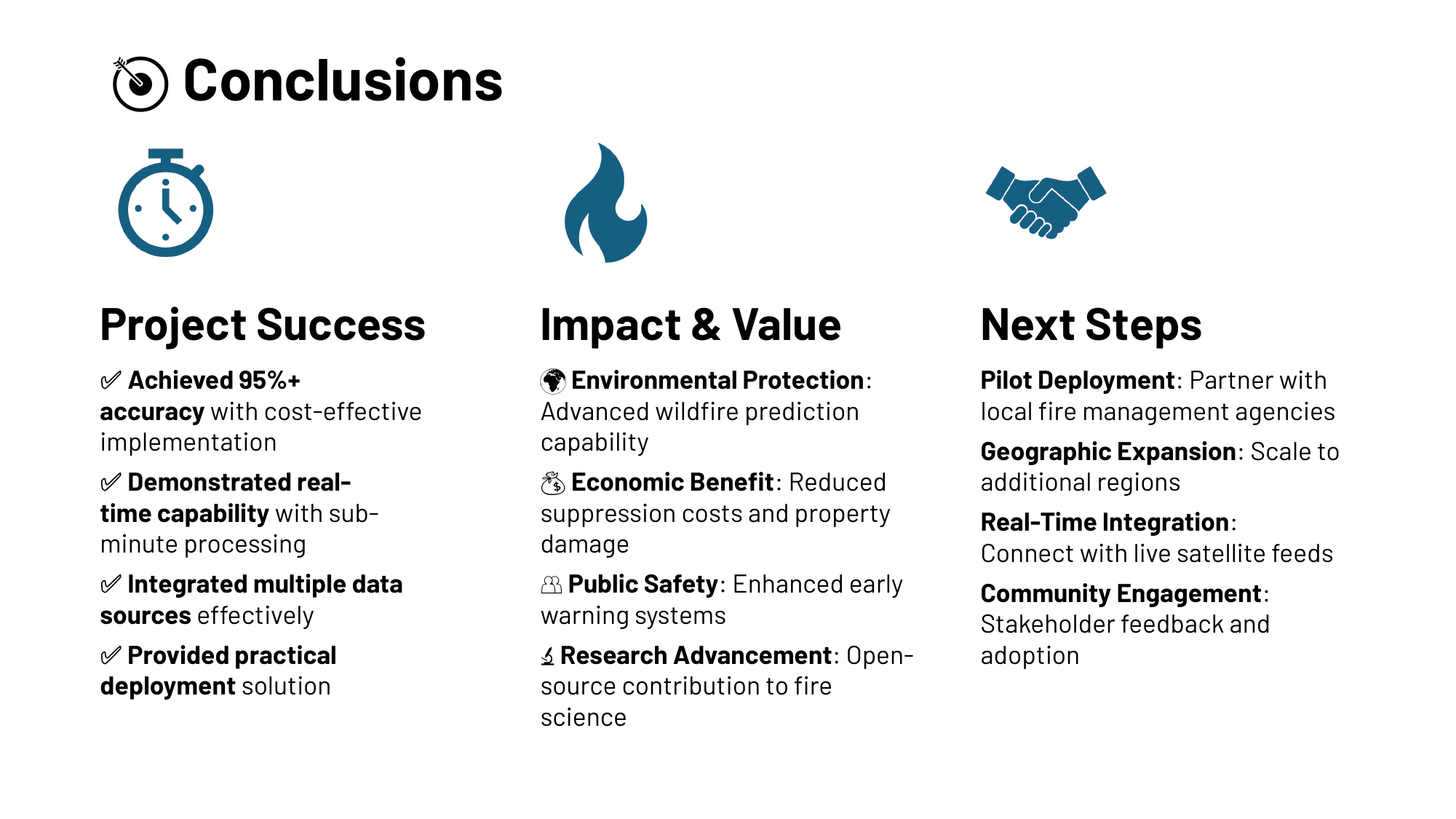

# 🎯 Conclusions
Project Success
✅ Achieved 95%+ accuracy with cost-effective implementation
✅ Demonstrated real-time capability with sub-minute processing
✅ Integrated multiple data sources effectively
✅ Provided practical deployment solution
Impact & Value
🌍 Environmental Protection: Advanced wildfire prediction capability
💰 Economic Benefit: Reduced suppression costs and property damage
👥 Public Safety: Enhanced early warning systems
🔬 Research Advancement: Open-source contribution to fire science
Next Steps
Pilot Deployment: Partner with local fire management agencies
Geographic Expansion: Scale to additional regions
Real-Time Integration: Connect with live satellite feeds
Community Engagement: Stakeholder feedback and adoption